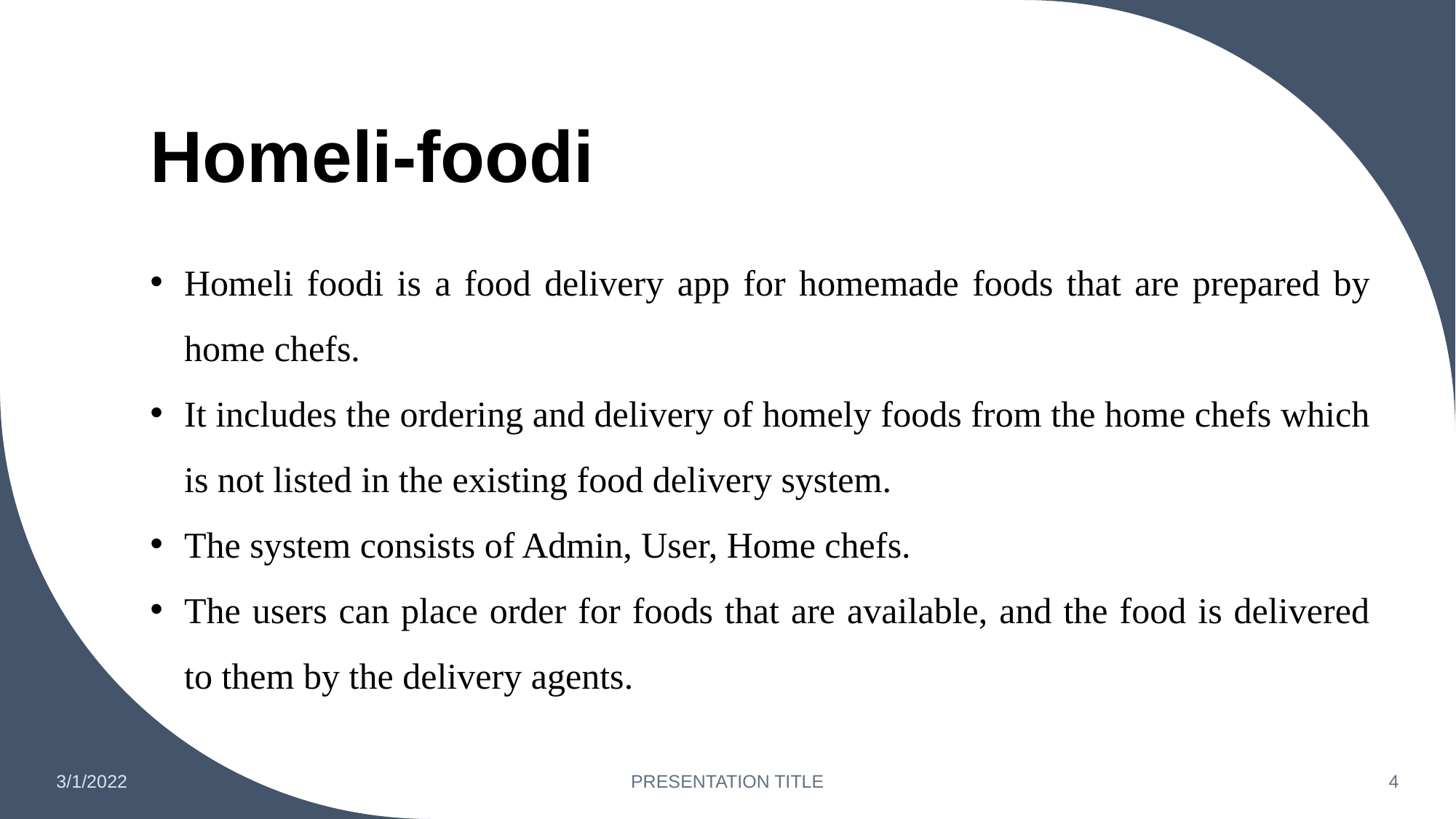

# Homeli-foodi
Homeli foodi is a food delivery app for homemade foods that are prepared by home chefs.
It includes the ordering and delivery of homely foods from the home chefs which is not listed in the existing food delivery system.
The system consists of Admin, User, Home chefs.
The users can place order for foods that are available, and the food is delivered to them by the delivery agents.
3/1/2022
PRESENTATION TITLE
4